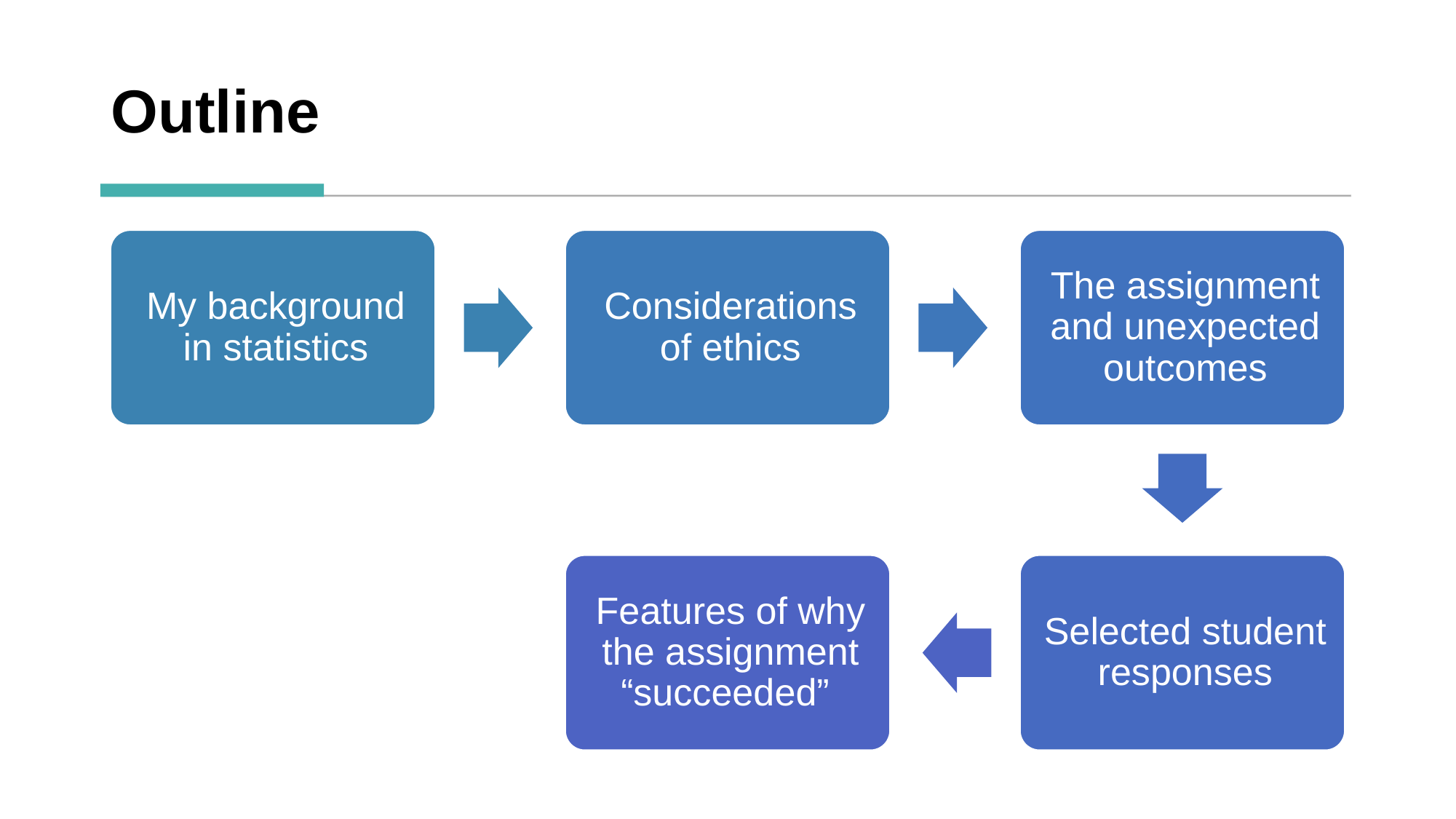

# Outline

My background in statistics

Considerations of ethics

The assignment and unexpected outcomes

Selected student responses

Features of why the assignment “succeeded”